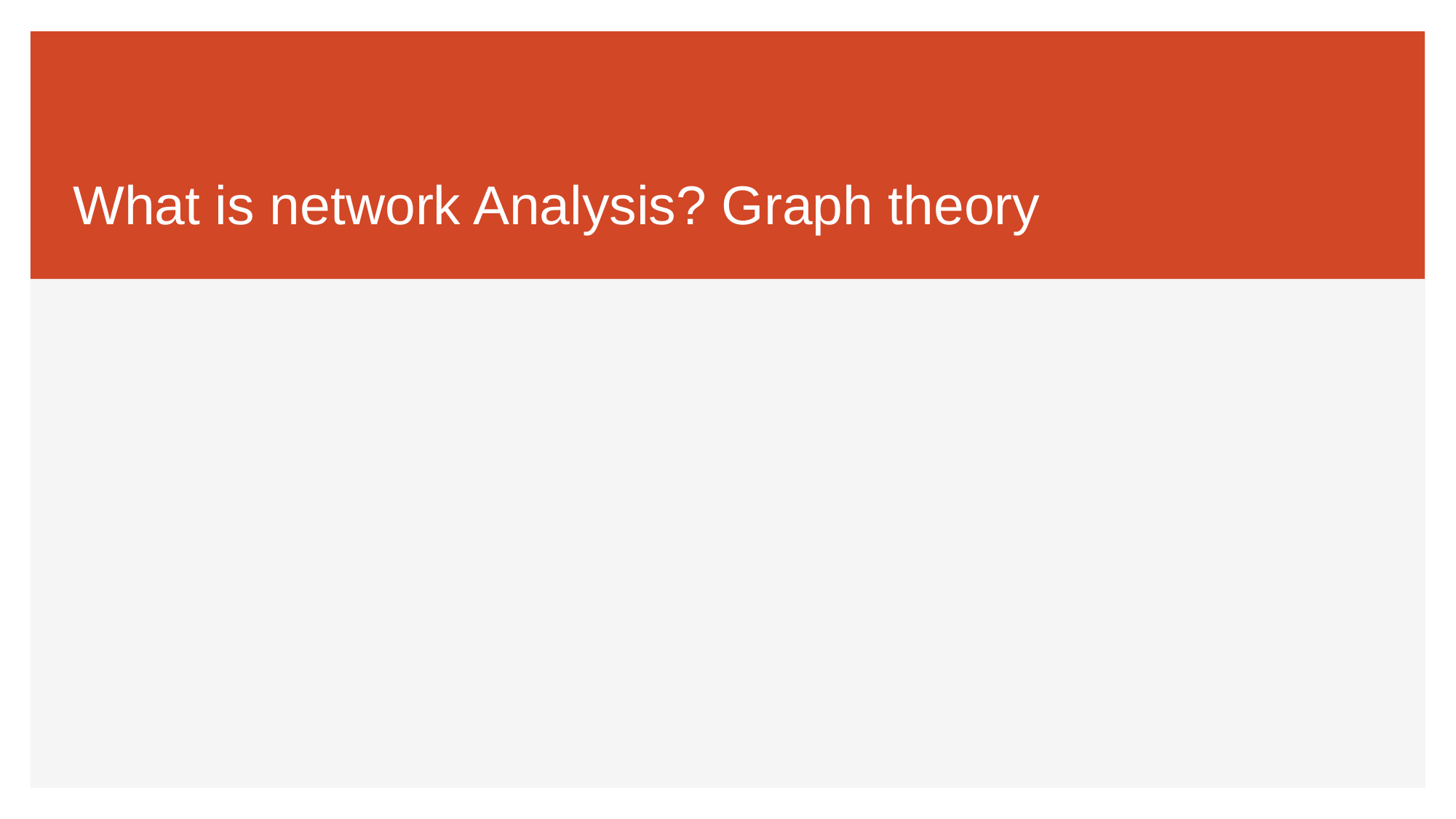

# What is network Analysis? Graph theory